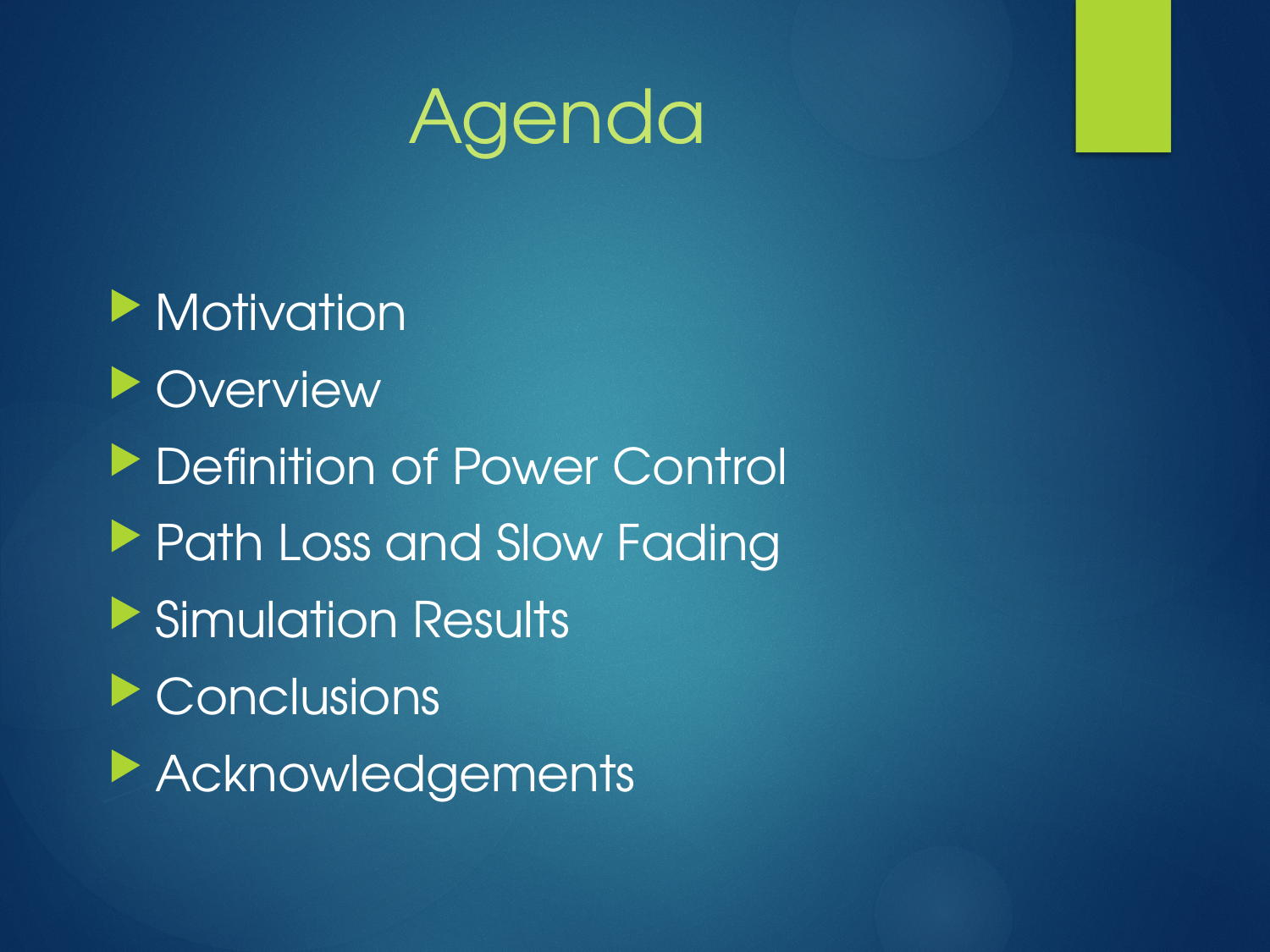

# Agenda
Motivation
Overview
Definition of Power Control
Path Loss and Slow Fading
Simulation Results
Conclusions
Acknowledgements